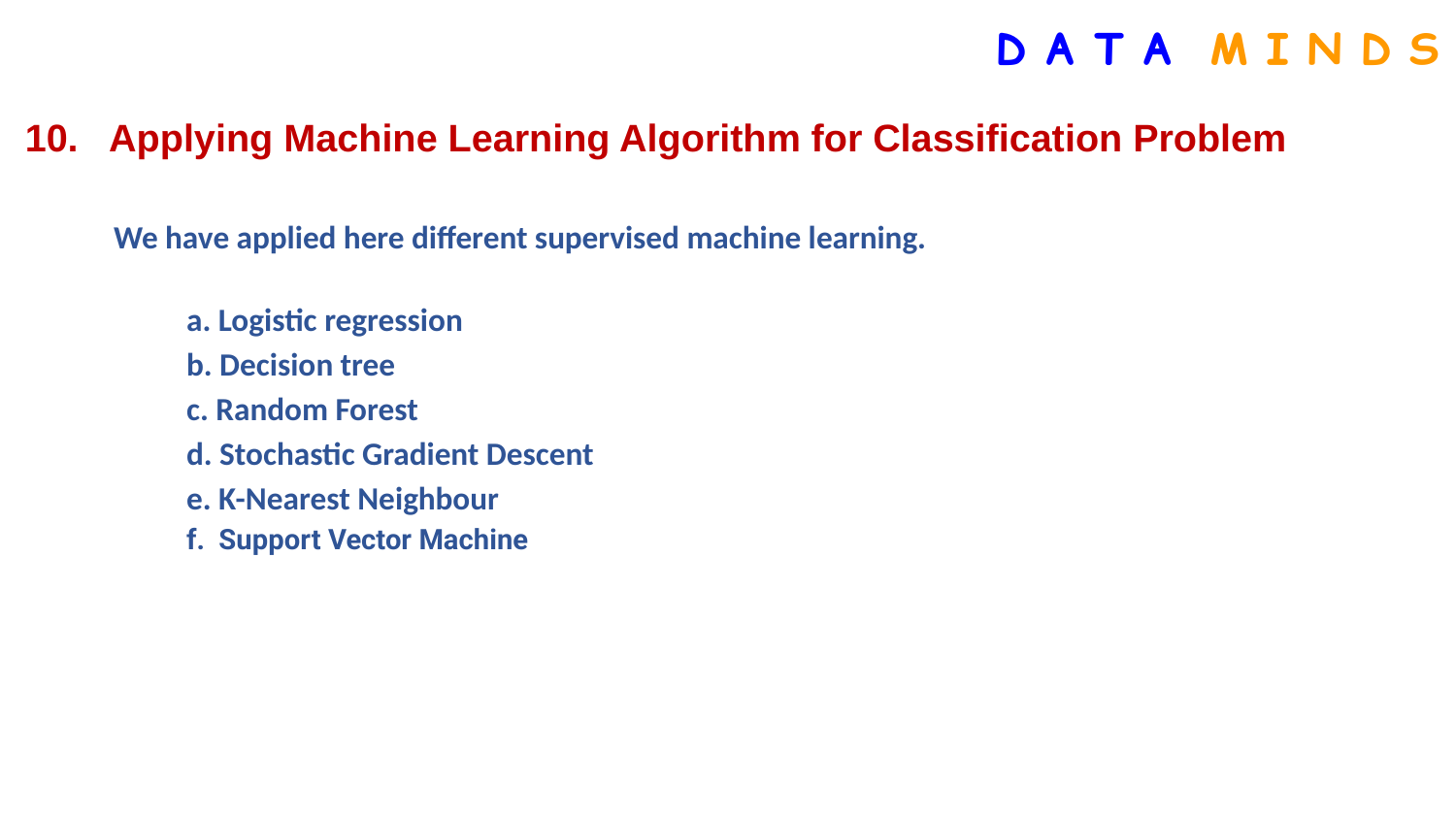

D A T A  M I N D S
10.   Applying Machine Learning Algorithm for Classification Problem
We have applied here different supervised machine learning.

          a. Logistic regression
b. Decision tree
c. Random Forest
d. Stochastic Gradient Descent
e. K-Nearest Neighbour
f.  Support Vector Machine